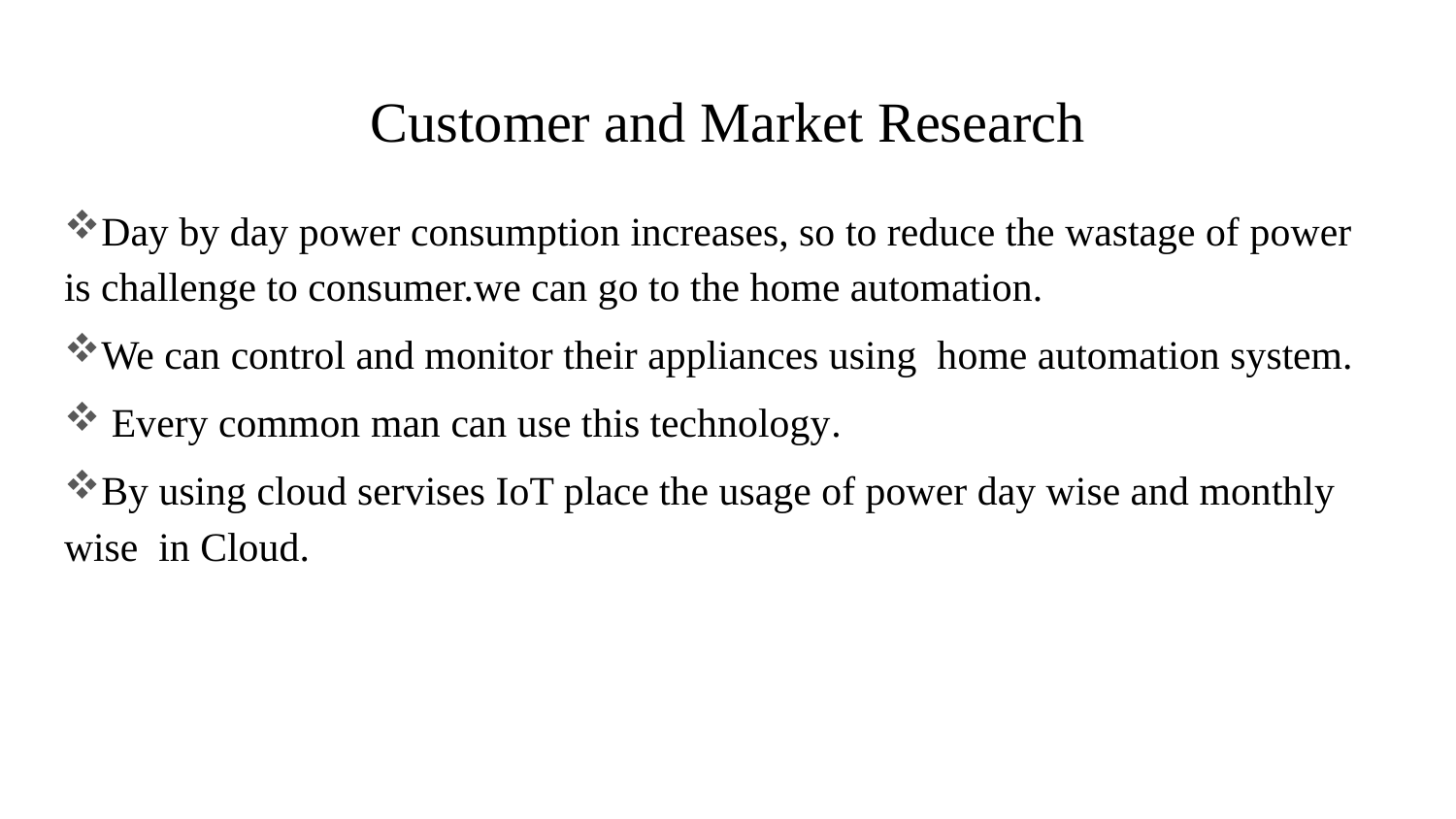

# Customer and Market Research

Day by day power consumption increases, so to reduce the wastage of power  is challenge to consumer.we can go to the home automation.
We can control and monitor their appliances using  home automation system.
 Every common man can use this technology.
By using cloud servises IoT place the usage of power day wise and monthly wise  in Cloud.